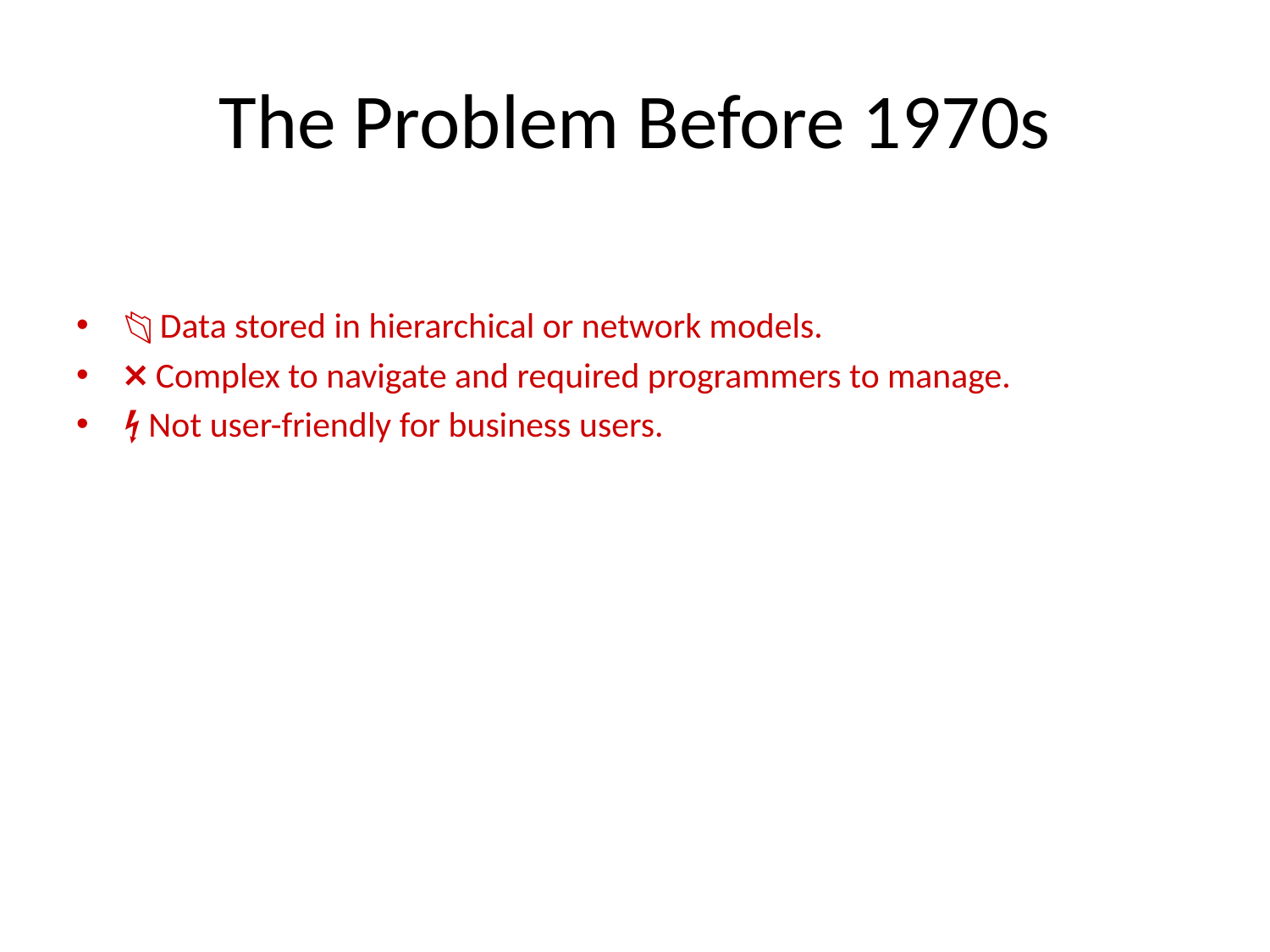

# The Problem Before 1970s

📂 Data stored in hierarchical or network models.
❌ Complex to navigate and required programmers to manage.
⚡ Not user-friendly for business users.